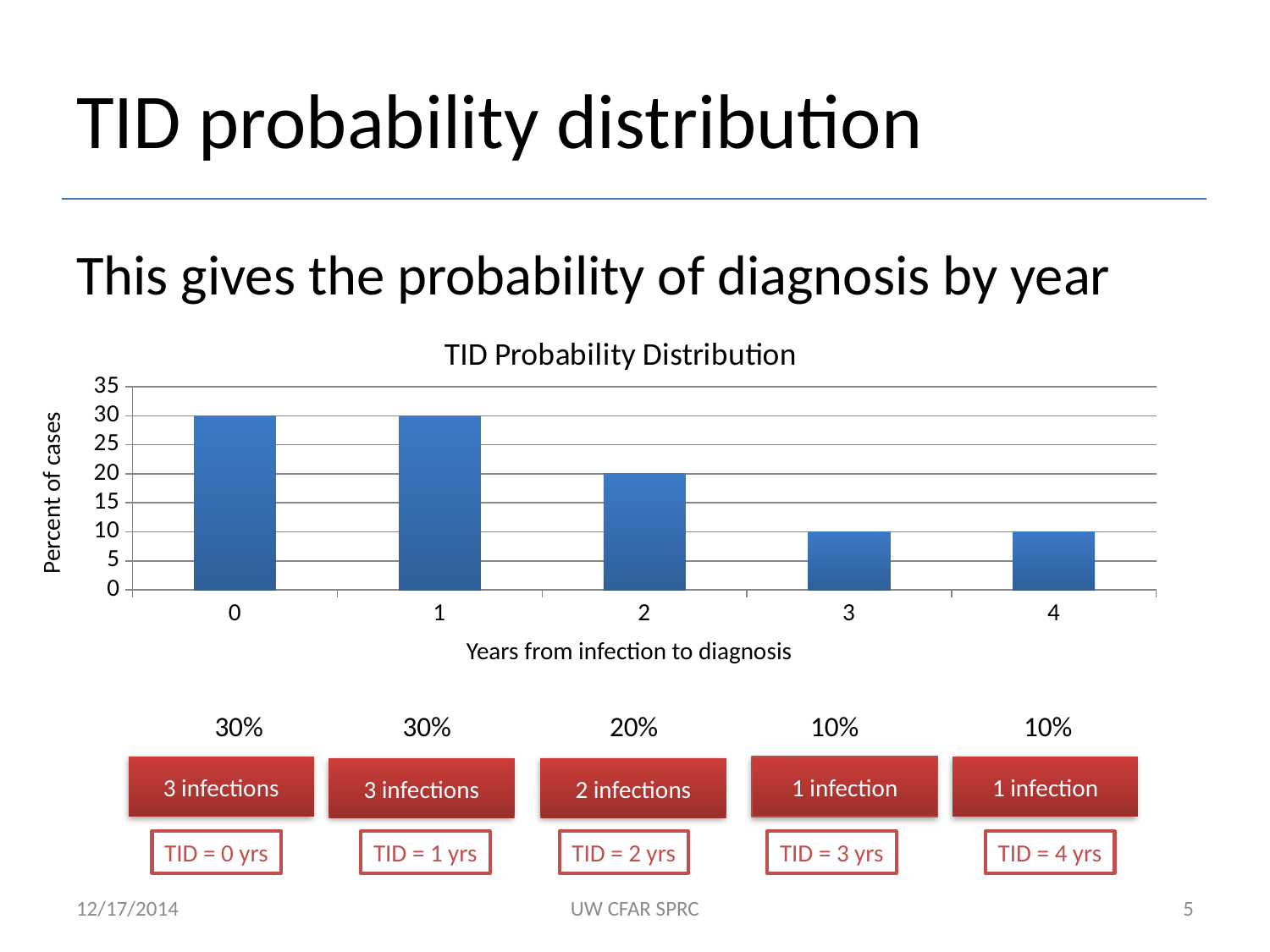

# TID probability distribution
This gives the probability of diagnosis by year

### Chart: TID Probability Distribution

| Category | Series 1 |
|---|---|
| 0.0 | 30.0 |
| 1.0 | 30.0 |
| 2.0 | 20.0 |
| 3.0 | 10.0 |
| 4.0 | 10.0 |
Percent of cases
Years from infection to diagnosis
30%                      30%                         20%                        10%                          10%
1 infection
3 infections
1 infection
3 infections
2 infections
TID = 0 yrs
TID = 1 yrs
TID = 3 yrs
TID = 4 yrs
TID = 2 yrs
12/17/2014
UW CFAR SPRC
5